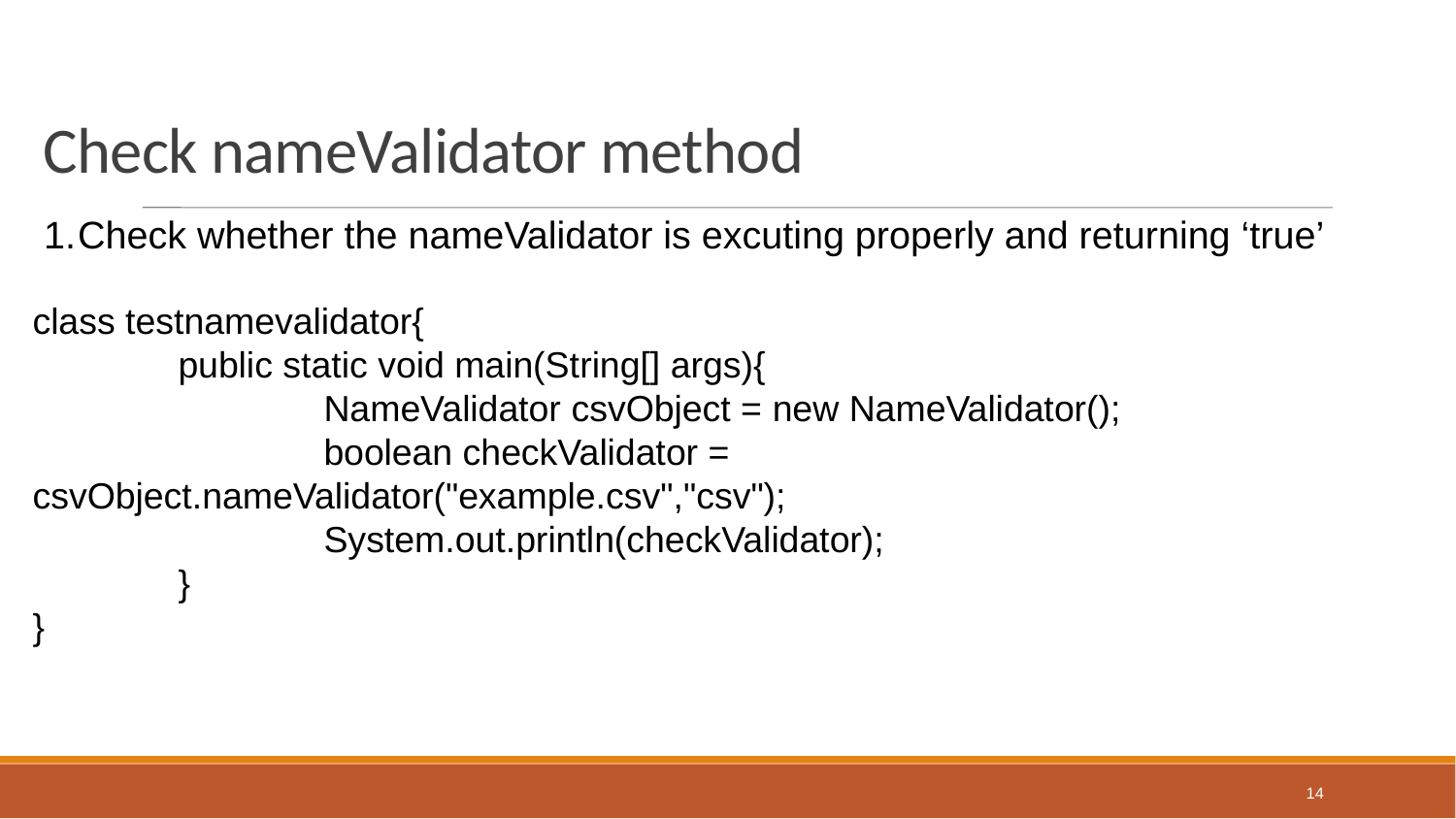

Check nameValidator method
Check whether the nameValidator is excuting properly and returning ‘true’
class testnamevalidator{
	public static void main(String[] args){
		NameValidator csvObject = new NameValidator();
		boolean checkValidator = csvObject.nameValidator("example.csv","csv");
		System.out.println(checkValidator);
	}
}
14